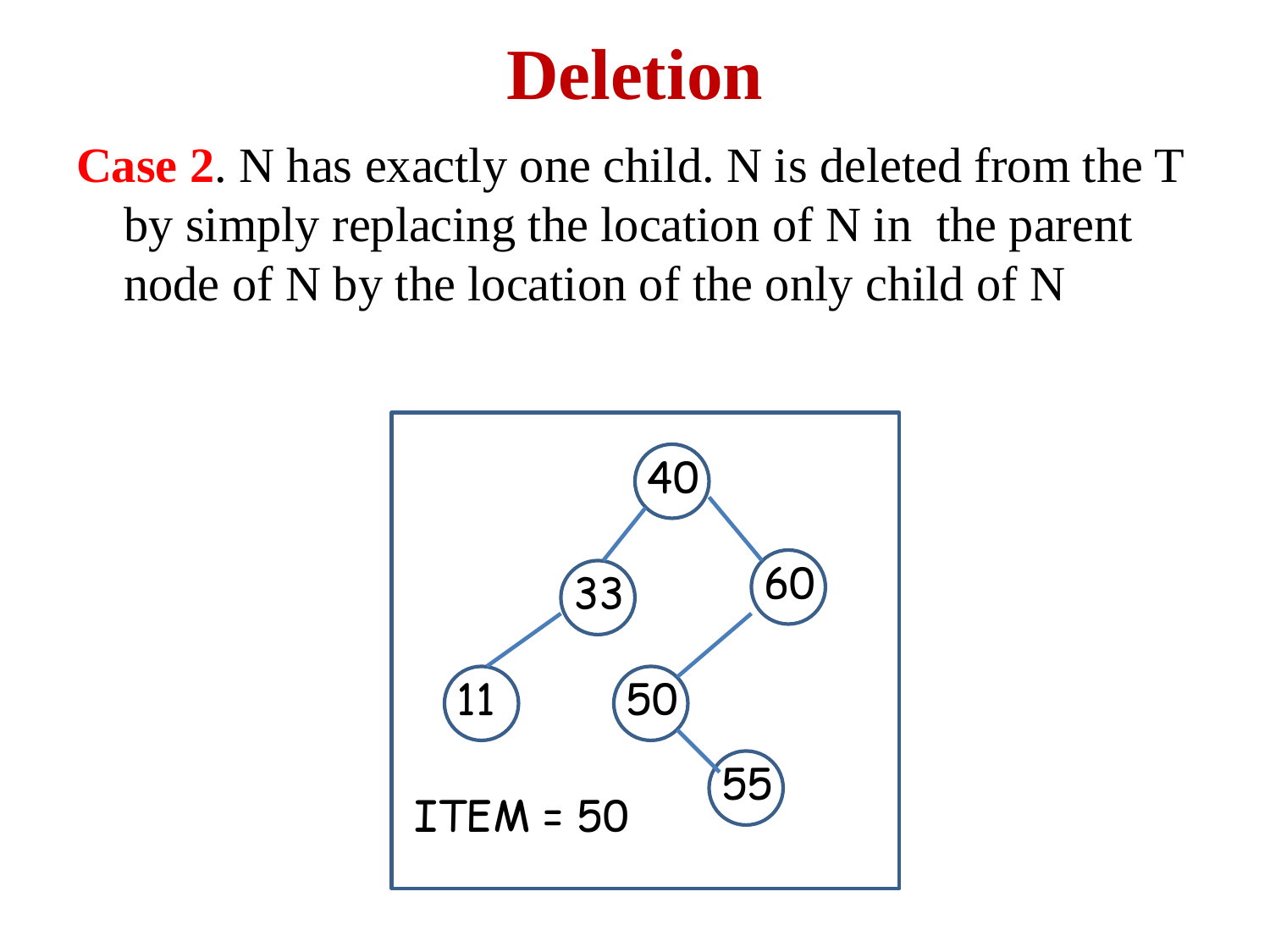

# Deletion
Case 2. N has exactly one child. N is deleted from the T by simply replacing the location of N in  the parent node of N by the location of the only child of N

40

60

50

33

55

11
ITEM = 50